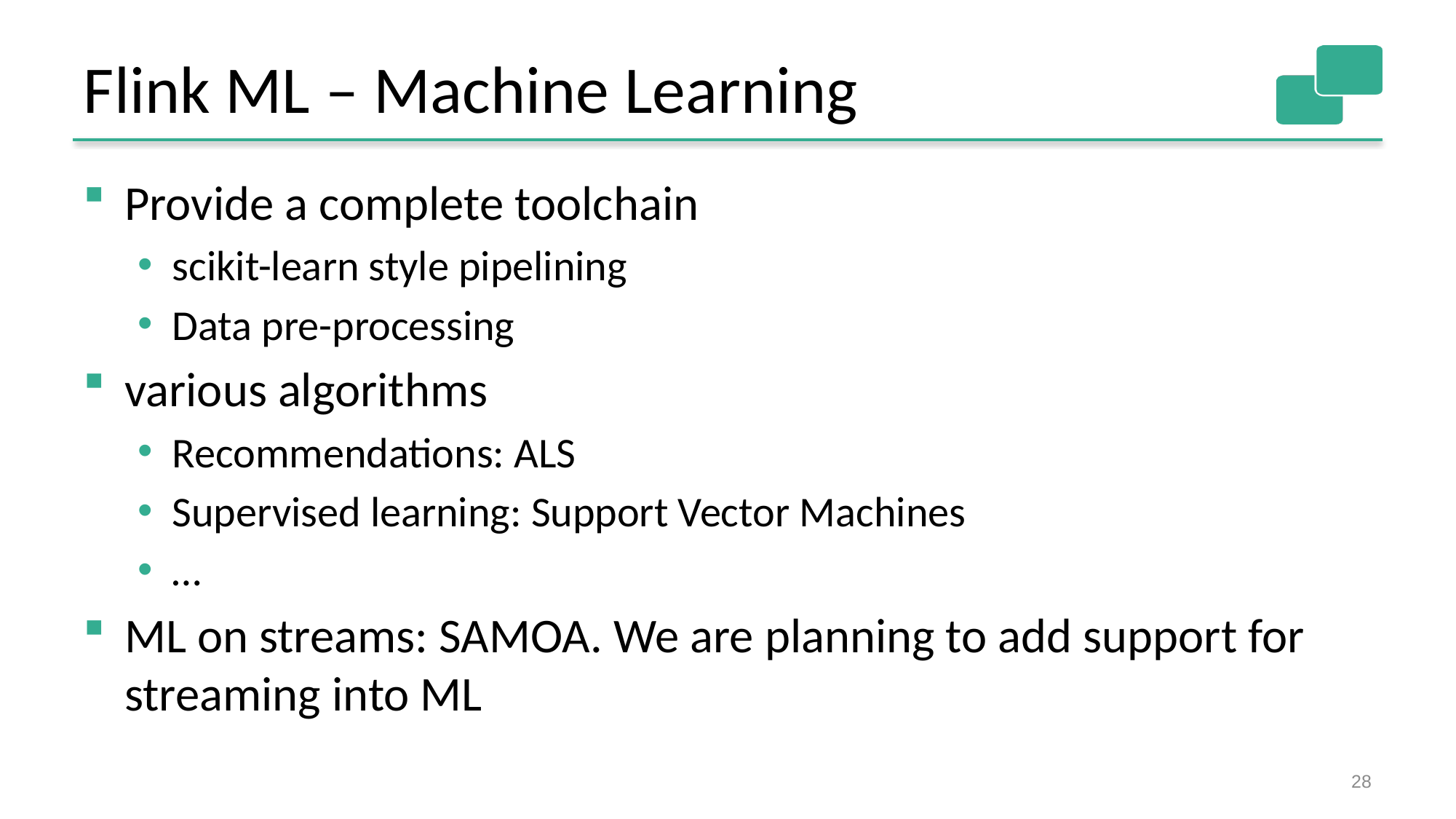

# Flink ML – Machine Learning
Provide a complete toolchain
scikit-learn style pipelining
Data pre-processing
various algorithms
Recommendations: ALS
Supervised learning: Support Vector Machines
…
ML on streams: SAMOA. We are planning to add support for streaming into ML

28